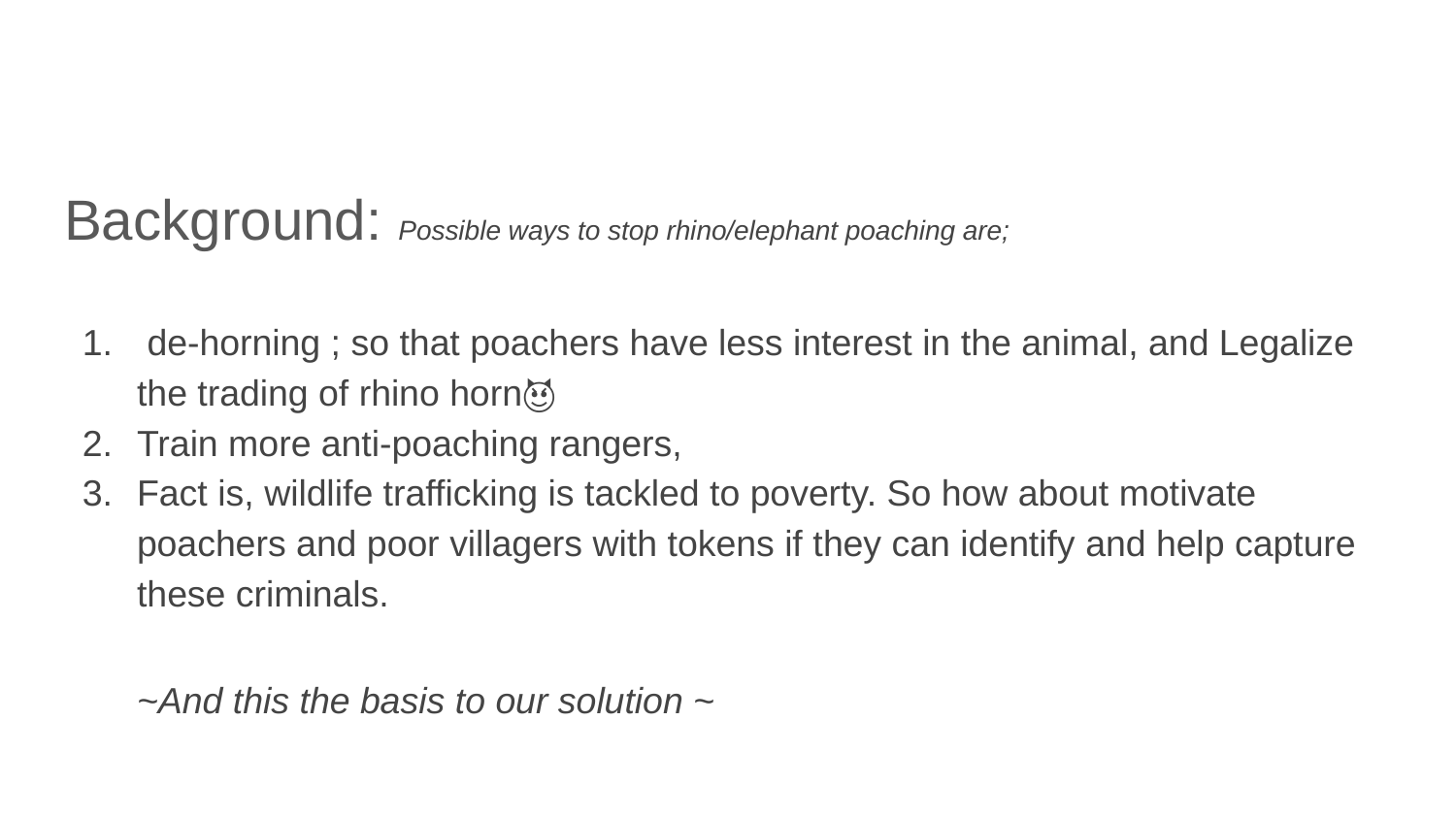

# Background: Possible ways to stop rhino/elephant poaching are;
 de-horning ; so that poachers have less interest in the animal, and Legalize the trading of rhino horn😈
Train more anti-poaching rangers,
Fact is, wildlife trafficking is tackled to poverty. So how about motivate poachers and poor villagers with tokens if they can identify and help capture these criminals.
~And this the basis to our solution ~